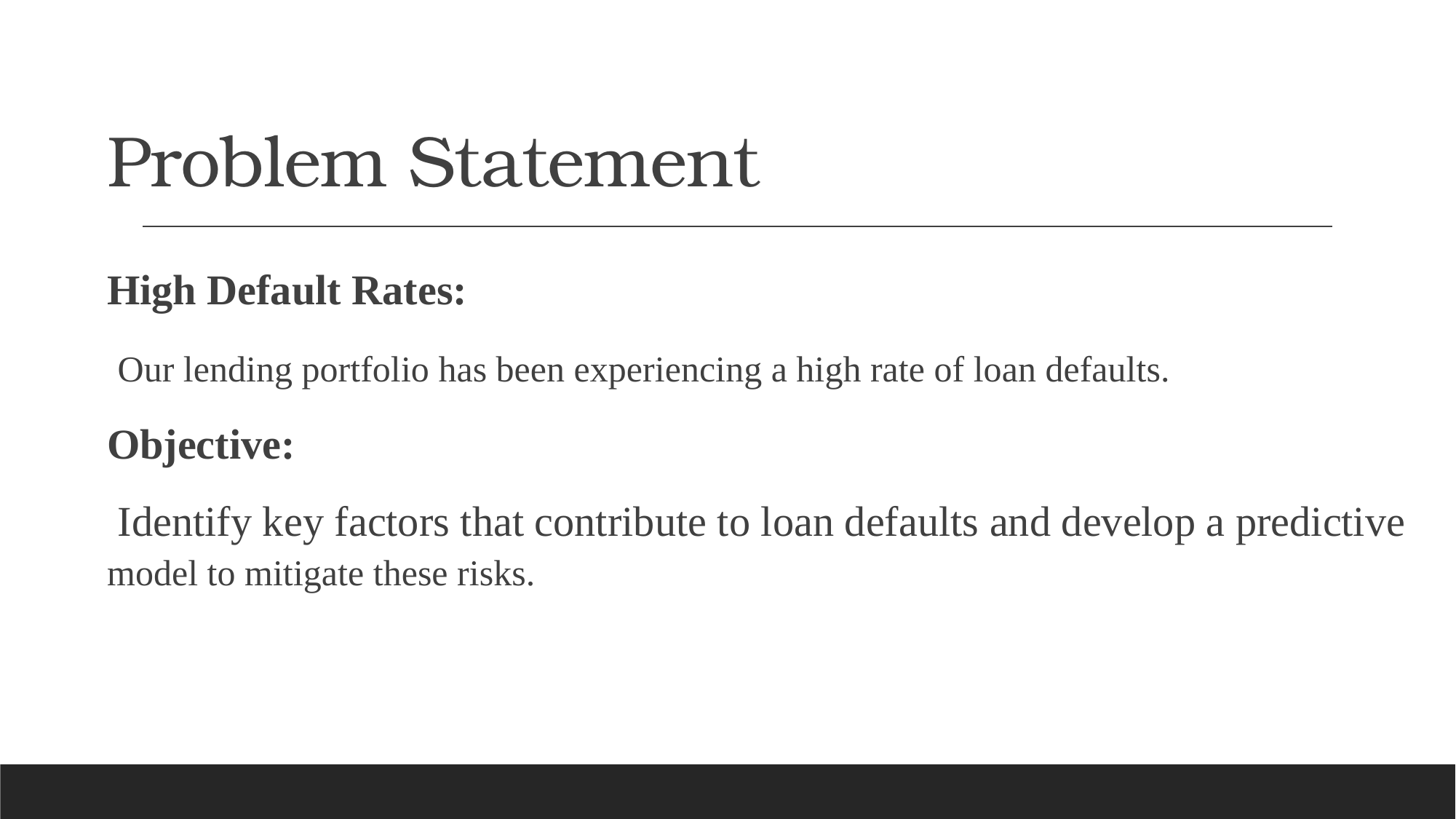

# Problem Statement
High Default Rates:
 Our lending portfolio has been experiencing a high rate of loan defaults.
Objective:
 Identify key factors that contribute to loan defaults and develop a predictive model to mitigate these risks.